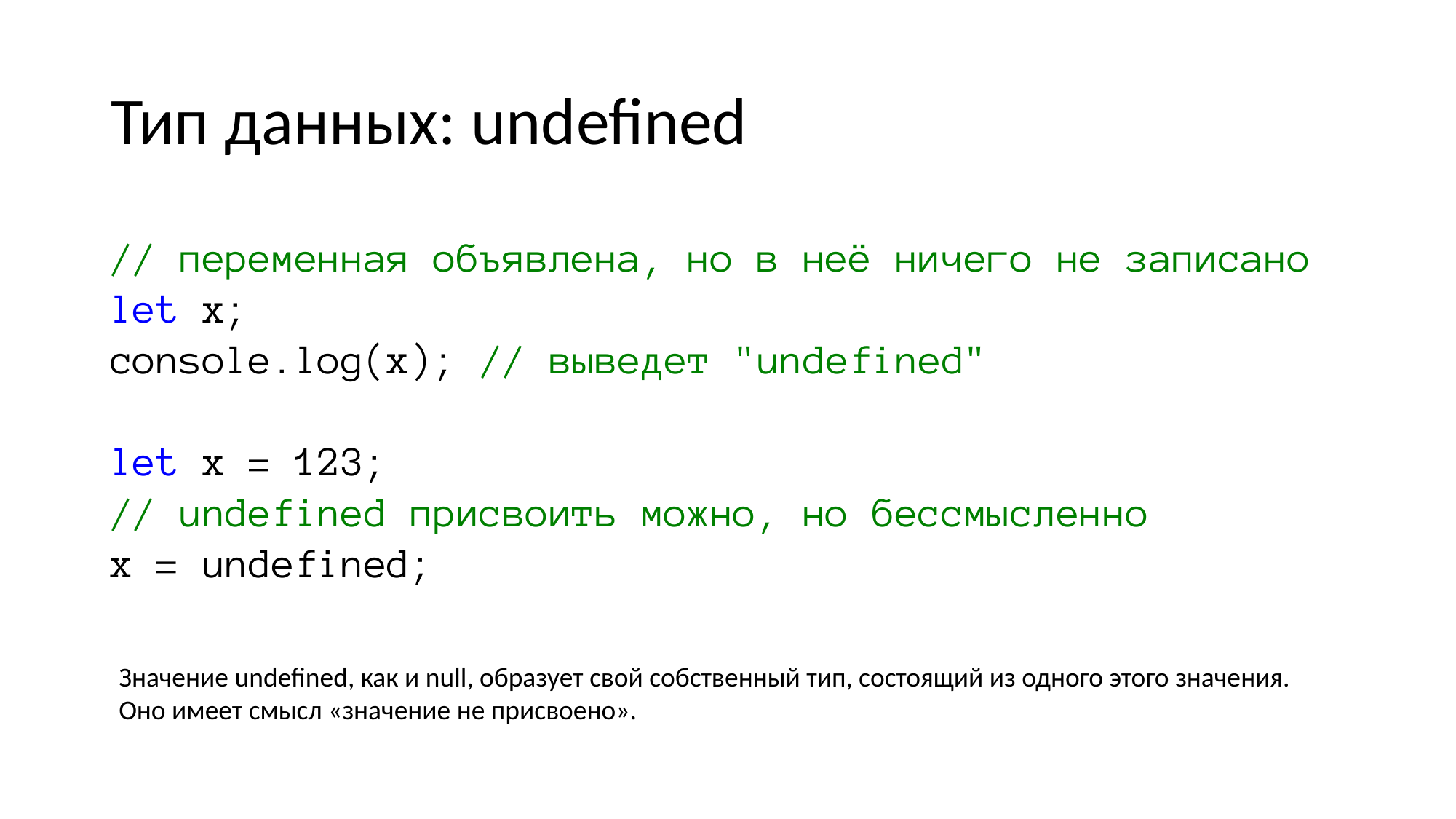

# Тип данных: undefined
// переменная объявлена, но в неё ничего не записано
let x;
console.log(x); // выведет "undefined"

let x = 123;
// undefined присвоить можно, но бессмысленно
x = undefined;
Значение undefined, как и null, образует свой собственный тип, состоящий из одного этого значения.
Оно имеет смысл «значение не присвоено».